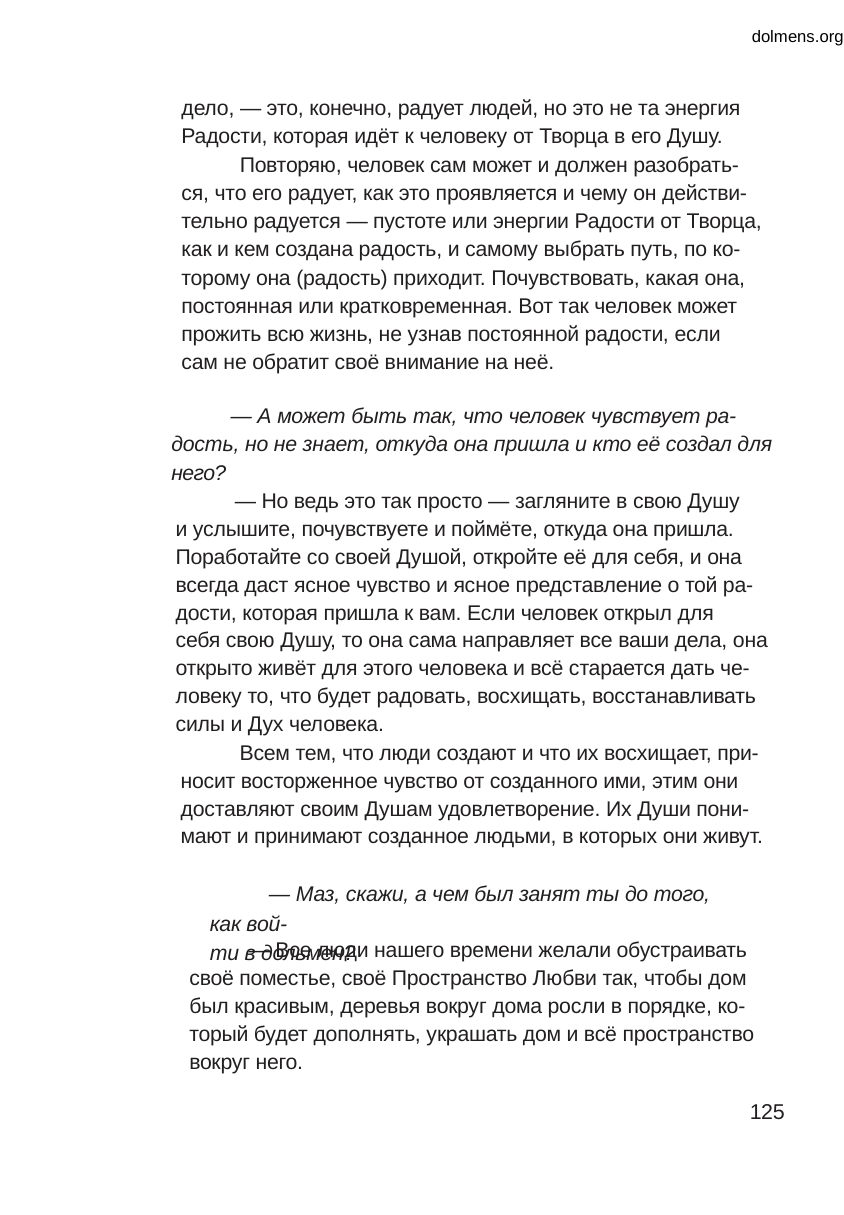

dolmens.org

дело, — это, конечно, радует людей, но это не та энергия
Радости, которая идёт к человеку от Творца в его Душу.
	Повторяю, человек сам может и должен разобрать-
ся, что его радует, как это проявляется и чему он действи-
тельно радуется — пустоте или энергии Радости от Творца,
как и кем создана радость, и самому выбрать путь, по ко-
торому она (радость) приходит. Почувствовать, какая она,
постоянная или кратковременная. Вот так человек может
прожить всю жизнь, не узнав постоянной радости, если
сам не обратит своё внимание на неё.

— А может быть так, что человек чувствует ра-
дость, но не знает, откуда она пришла и кто её создал для
него?

— Но ведь это так просто — загляните в свою Душу
и услышите, почувствуете и поймёте, откуда она пришла.
Поработайте со своей Душой, откройте её для себя, и она
всегда даст ясное чувство и ясное представление о той ра-
дости, которая пришла к вам. Если человек открыл для
себя свою Душу, то она сама направляет все ваши дела, она
открыто живёт для этого человека и всё старается дать че-
ловеку то, что будет радовать, восхищать, восстанавливать
силы и Дух человека.

Всем тем, что люди создают и что их восхищает, при-
носит восторженное чувство от созданного ими, этим они
доставляют своим Душам удовлетворение. Их Души пони-
мают и принимают созданное людьми, в которых они живут.

— Маз, скажи, а чем был занят ты до того, как вой-
ти в дольмен?

— Все люди нашего времени желали обустраивать
своё поместье, своё Пространство Любви так, чтобы дом
был красивым, деревья вокруг дома росли в порядке, ко-
торый будет дополнять, украшать дом и всё пространство
вокруг него.

125